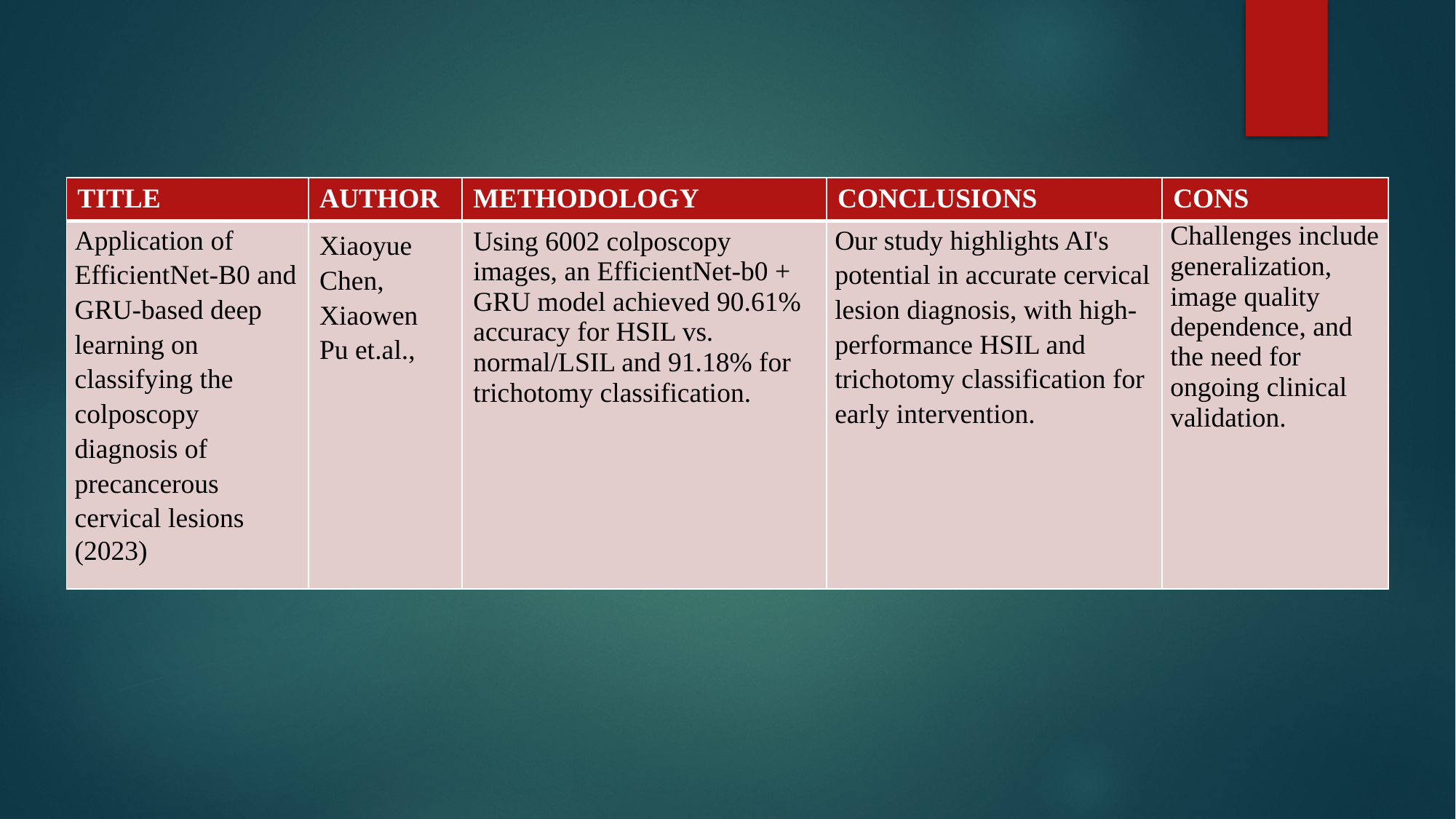

| TITLE | AUTHOR | METHODOLOGY | CONCLUSIONS | CONS |
| --- | --- | --- | --- | --- |
| Application of EfficientNet-B0 and GRU-based deep learning on classifying the colposcopy diagnosis of precancerous cervical lesions (2023) | Xiaoyue Chen, Xiaowen Pu et.al., | Using 6002 colposcopy images, an EfficientNet-b0 + GRU model achieved 90.61% accuracy for HSIL vs. normal/LSIL and 91.18% for trichotomy classification. | Our study highlights AI's potential in accurate cervical lesion diagnosis, with high-performance HSIL and trichotomy classification for early intervention. | Challenges include generalization, image quality dependence, and the need for ongoing clinical validation. |